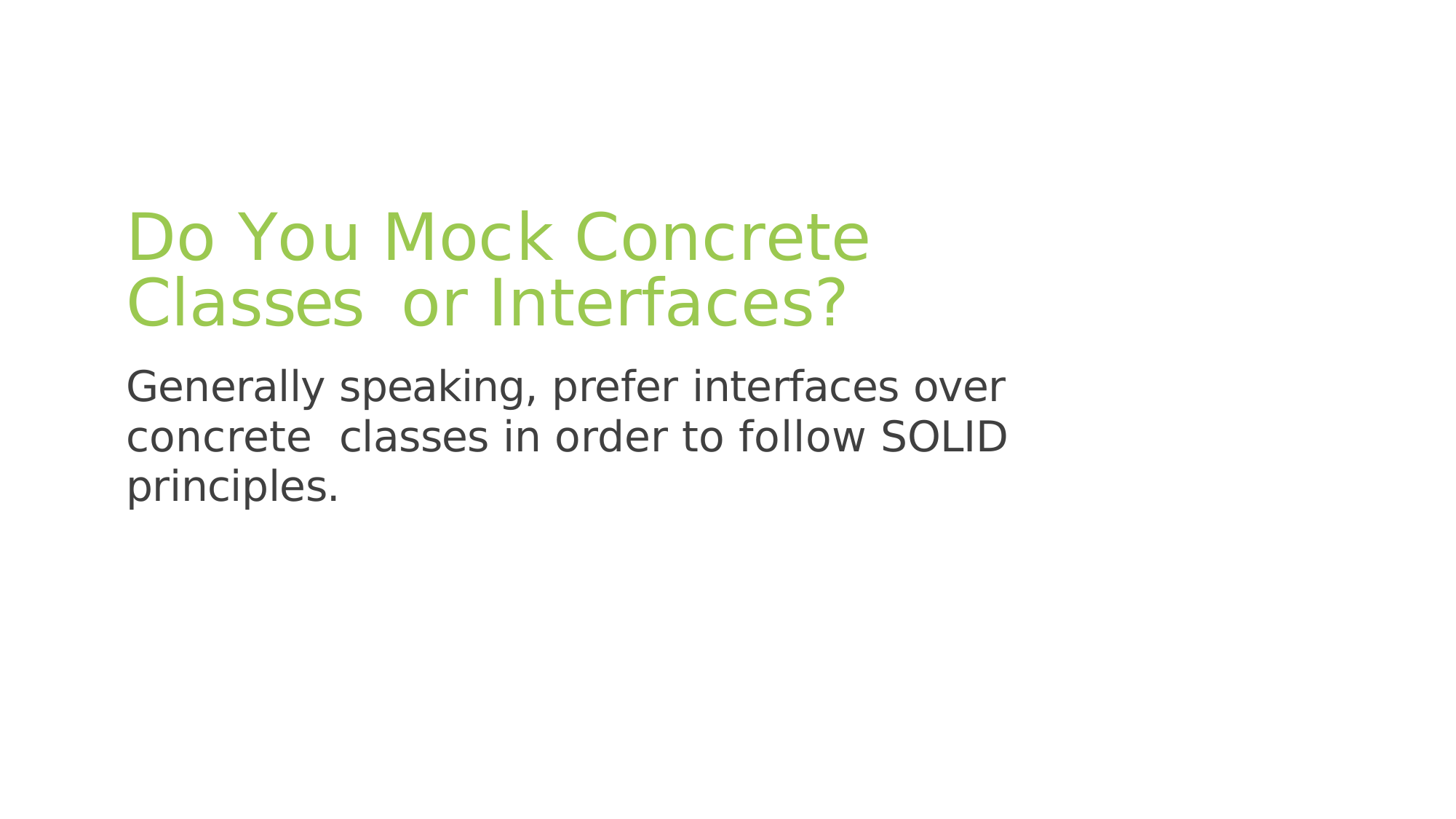

Do You Mock Concrete Classes  or Interfaces?
Generally speaking, prefer interfaces over concrete  classes in order to follow SOLID principles.
34